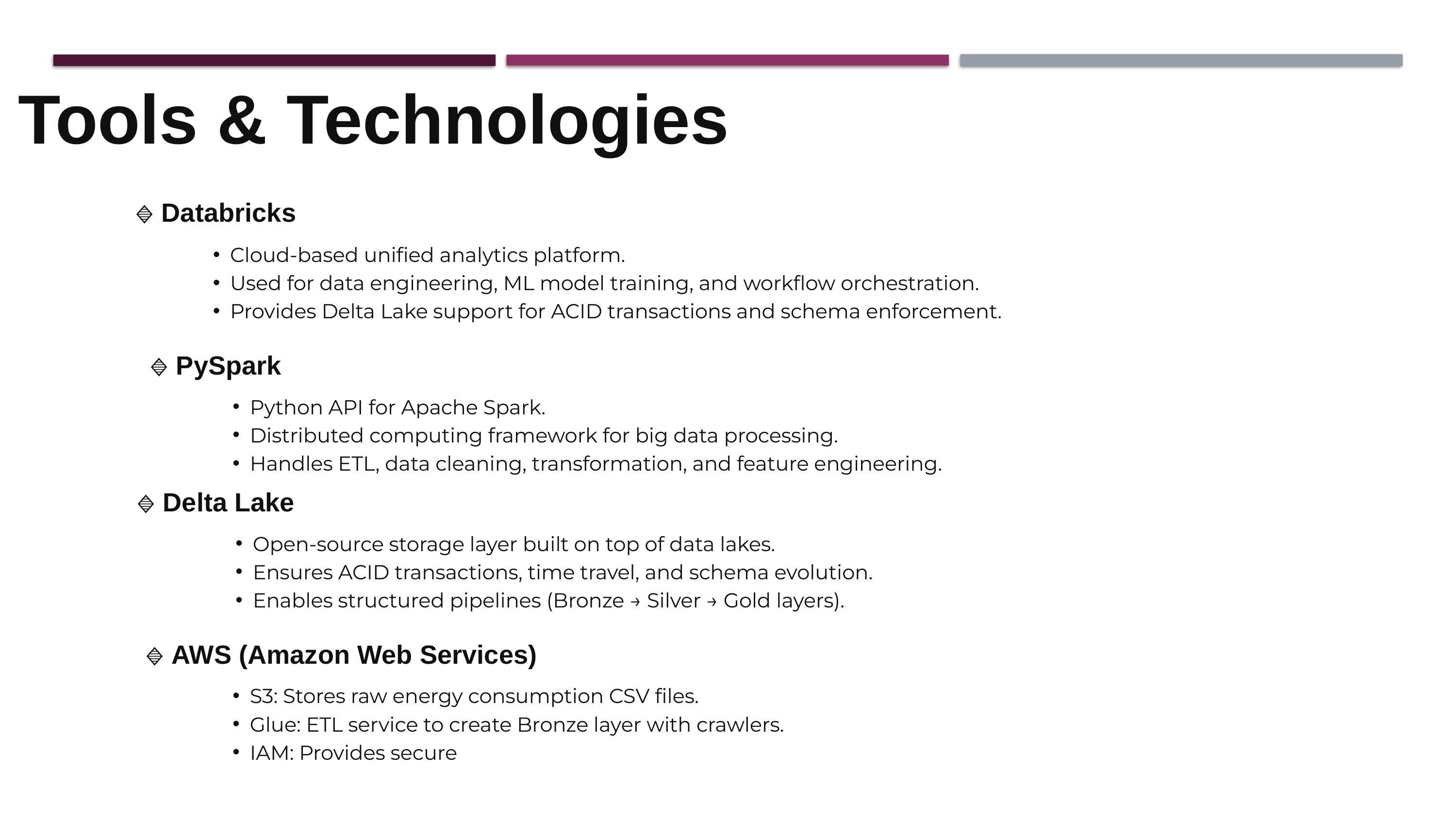

Tools & Technologies
🔹 Databricks
Cloud-based unified analytics platform.
Used for data engineering, ML model training, and workflow orchestration.
Provides Delta Lake support for ACID transactions and schema enforcement.

🔹 PySpark
Python API for Apache Spark.
Distributed computing framework for big data processing.
Handles ETL, data cleaning, transformation, and feature engineering.

🔹 Delta Lake
Open-source storage layer built on top of data lakes.
Ensures ACID transactions, time travel, and schema evolution.
Enables structured pipelines (Bronze → Silver → Gold layers).

🔹 AWS (Amazon Web Services)
S3: Stores raw energy consumption CSV files.
Glue: ETL service to create Bronze layer with crawlers.
IAM: Provides secure